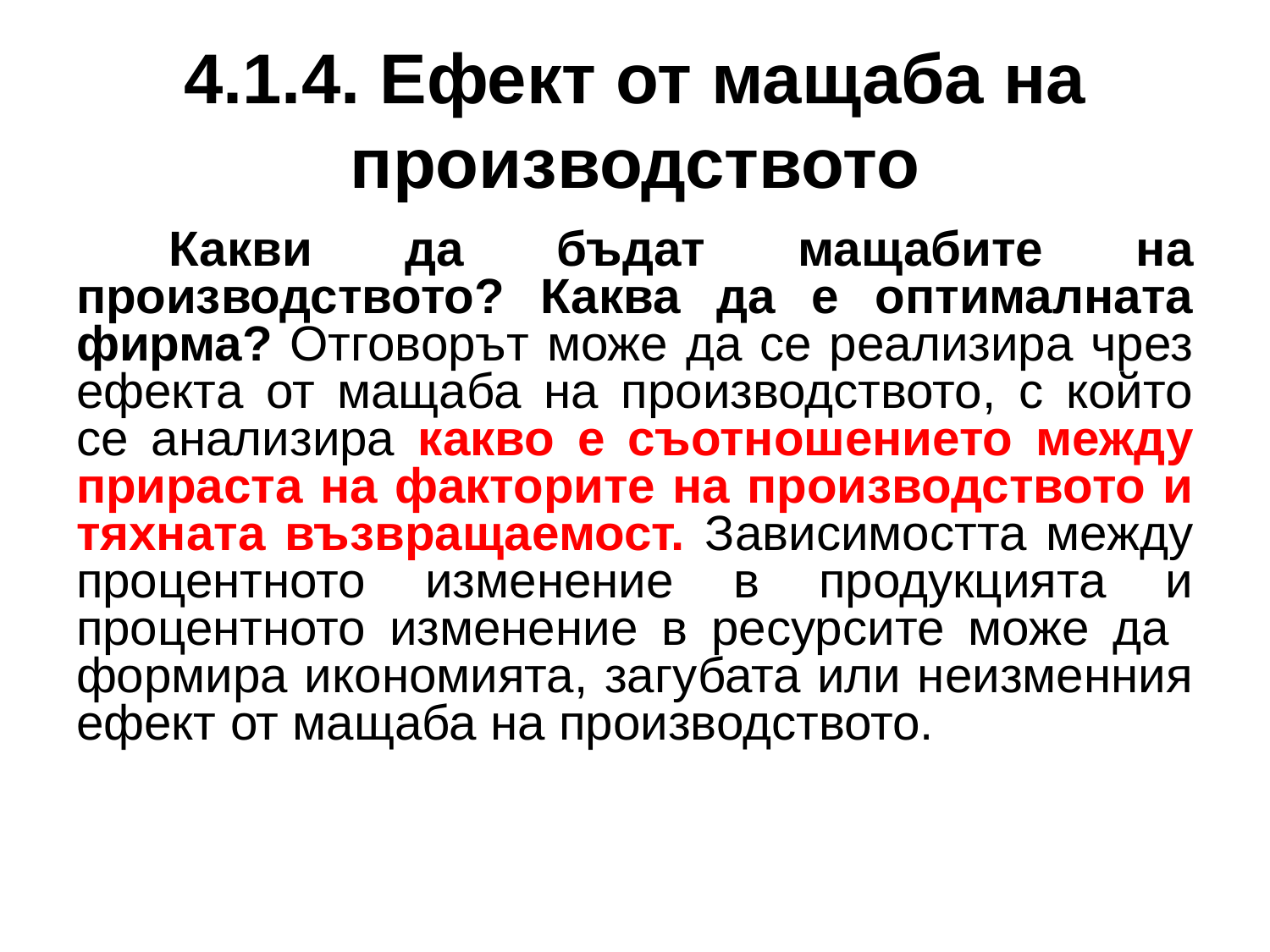

# 4.1.4. Ефект от мащаба на производството
 Какви да бъдат мащабите на производството? Каква да е оптималната фирма? Отговорът може да се реализира чрез ефекта от мащаба на производството, с който се анализира какво е съотношението между прираста на факторите на производството и тяхната възвращаемост. Зависимостта между процентното изменение в продукцията и процентното изменение в ресурсите може да  формира икономията, загубата или неизменния ефект от мащаба на производството.